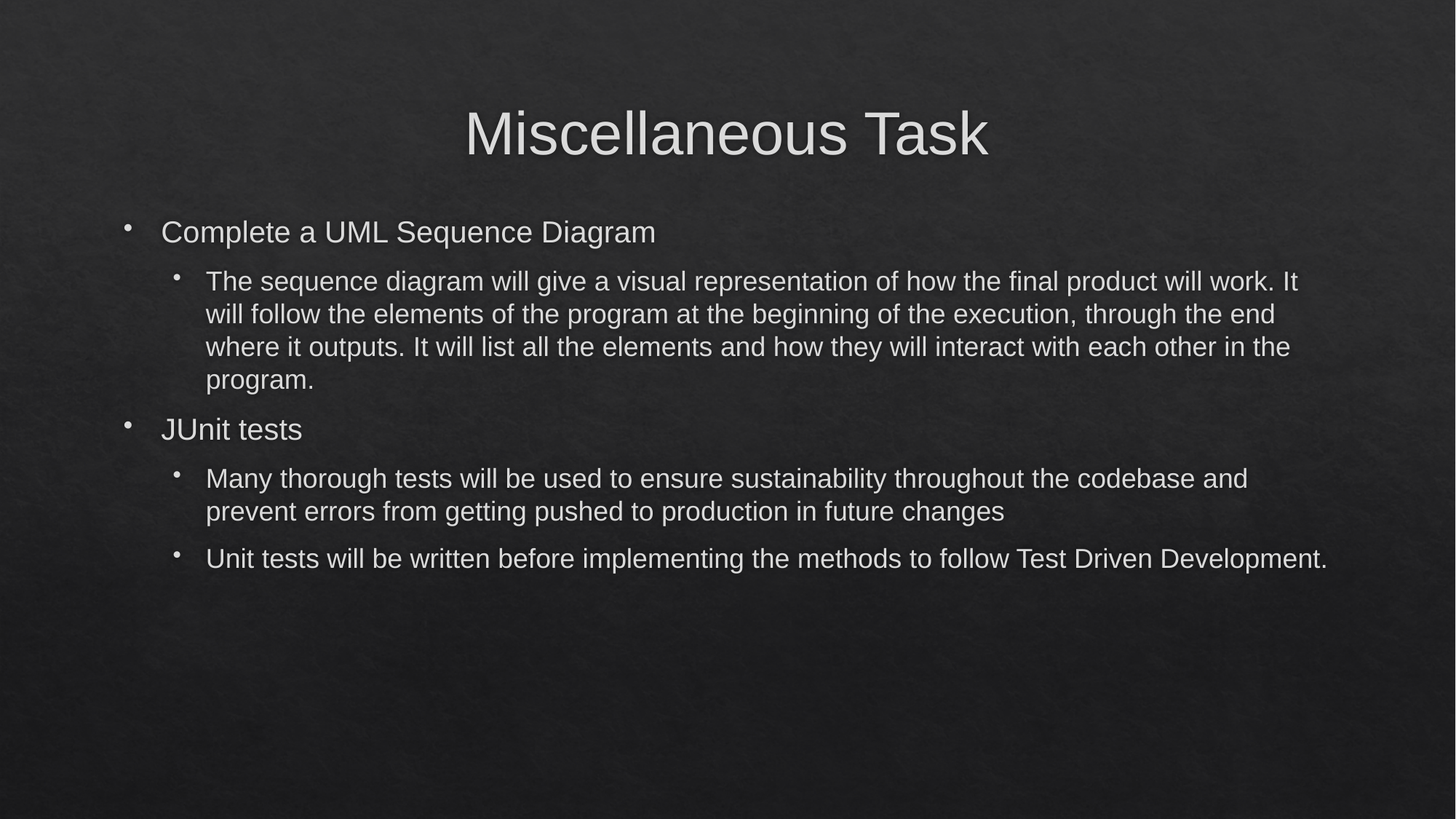

# Miscellaneous Task
Complete a UML Sequence Diagram
The sequence diagram will give a visual representation of how the final product will work. It will follow the elements of the program at the beginning of the execution, through the end where it outputs. It will list all the elements and how they will interact with each other in the program.
JUnit tests
Many thorough tests will be used to ensure sustainability throughout the codebase and prevent errors from getting pushed to production in future changes
Unit tests will be written before implementing the methods to follow Test Driven Development.